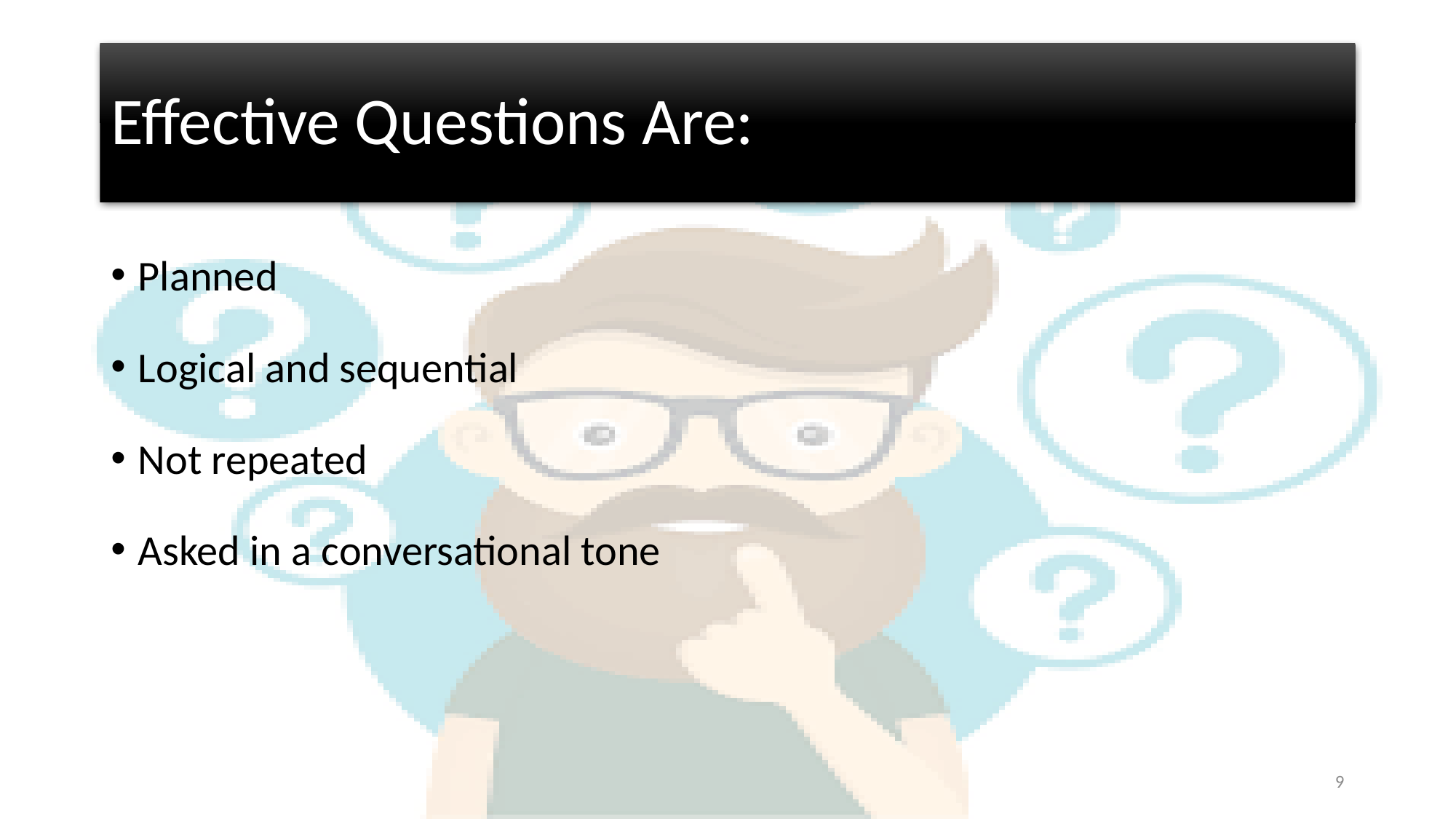

# Effective Questions Are:
Planned
Logical and sequential
Not repeated
Asked in a conversational tone

9